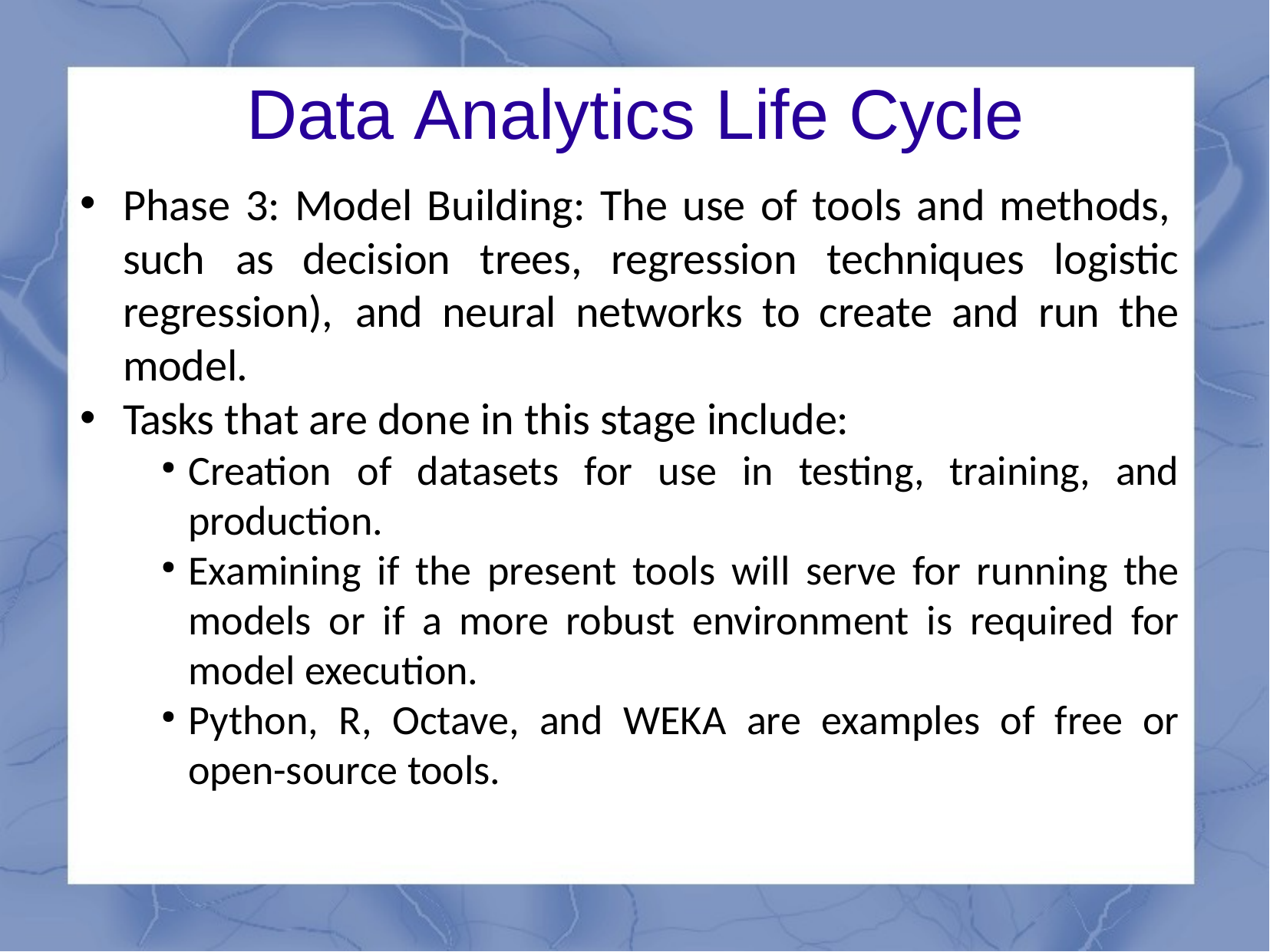

# Data Analytics Life Cycle
•
Phase 3: Model Building: The use of tools and methods,
such	as	decision	trees,	regression	techniques	logistic
regression),	and	neural	networks	to	create	and	run	the model.
Tasks that are done in this stage include:
•
Creation  of  datasets  for  use  in  testing,  training,  and production.
Examining if the present tools will serve for running the models or if a more robust environment is required for model execution.
Python, R, Octave, and WEKA are examples of free or open-source tools.